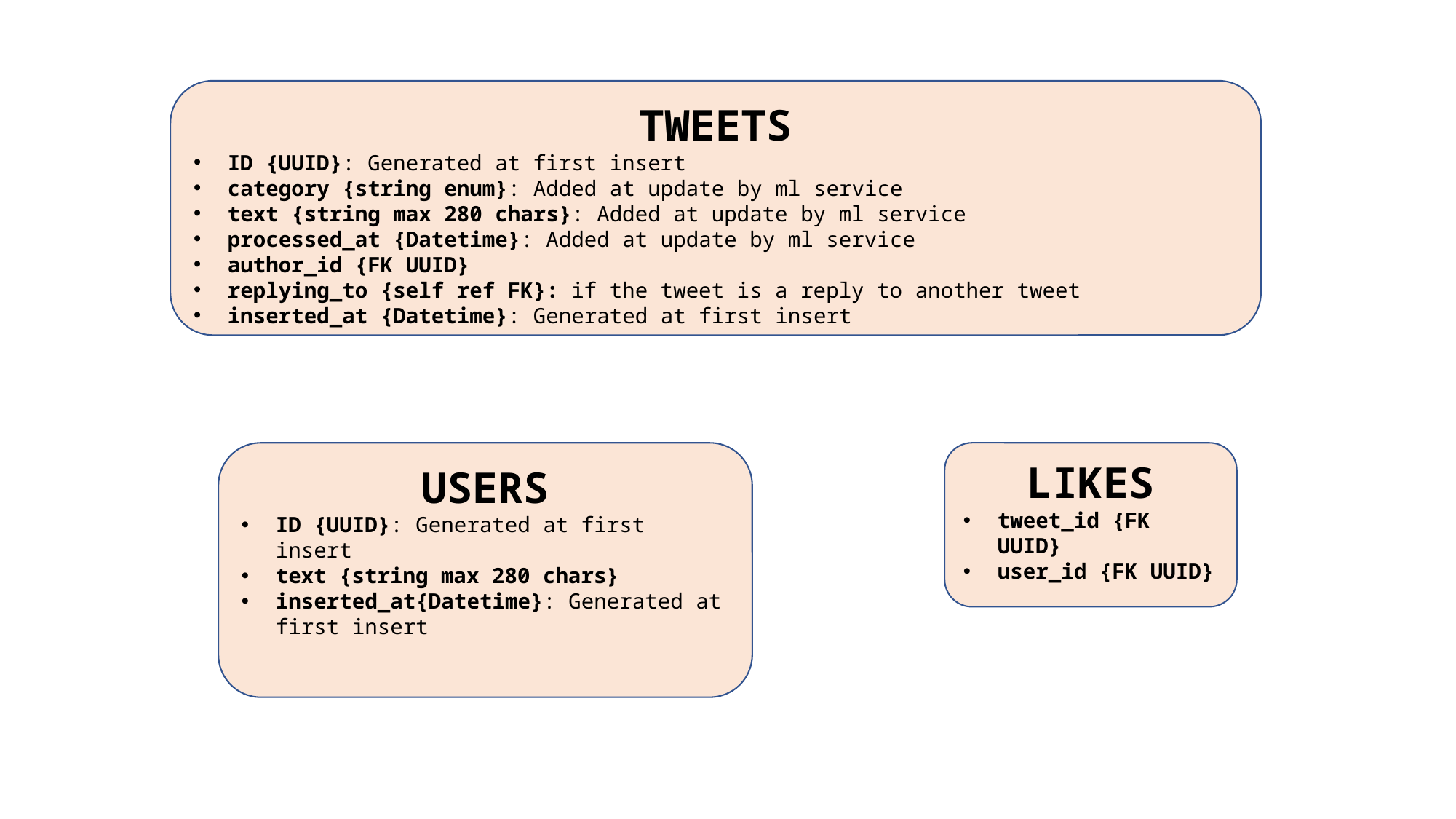

TWEETS
ID {UUID}: Generated at first insert
category {string enum}: Added at update by ml service
text {string max 280 chars}: Added at update by ml service
processed_at {Datetime}: Added at update by ml service
author_id {FK UUID}
replying_to {self ref FK}: if the tweet is a reply to another tweet
inserted_at {Datetime}: Generated at first insert

USERS
ID {UUID}: Generated at first insert
text {string max 280 chars}
inserted_at{Datetime}: Generated at first insert

LIKES
tweet_id {FK UUID}
user_id {FK UUID}